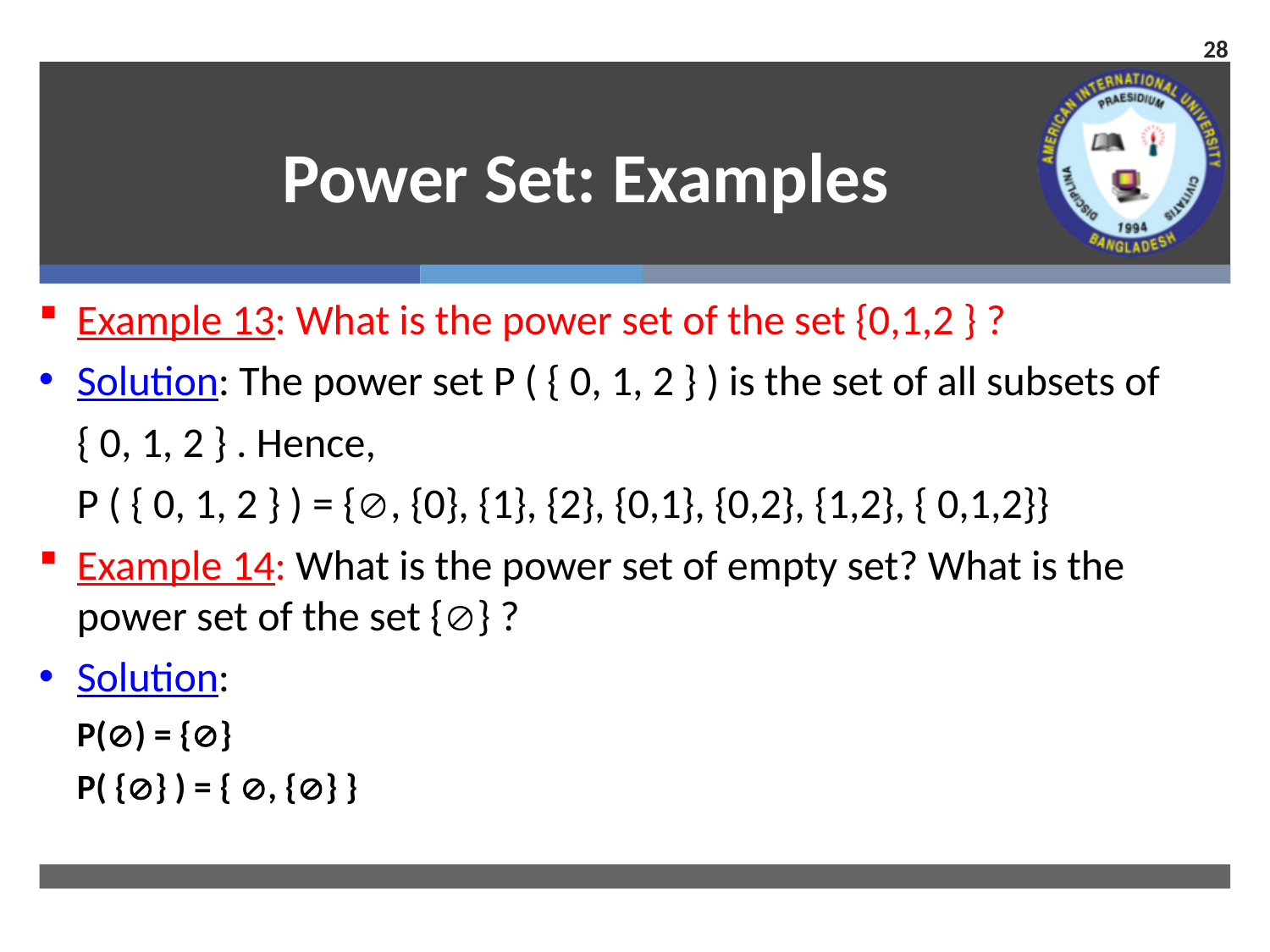

28
# Power Set: Examples
Example 13: What is the power set of the set {0,1,2 } ?
Solution: The power set P ( { 0, 1, 2 } ) is the set of all subsets of
	{ 0, 1, 2 } . Hence,
	P ( { 0, 1, 2 } ) = {∅, {0}, {1}, {2}, {0,1}, {0,2}, {1,2}, { 0,1,2}}
Example 14: What is the power set of empty set? What is the power set of the set {∅} ?
Solution:
	P(∅) = {∅}
	P( {∅} ) = { ∅, {∅} }